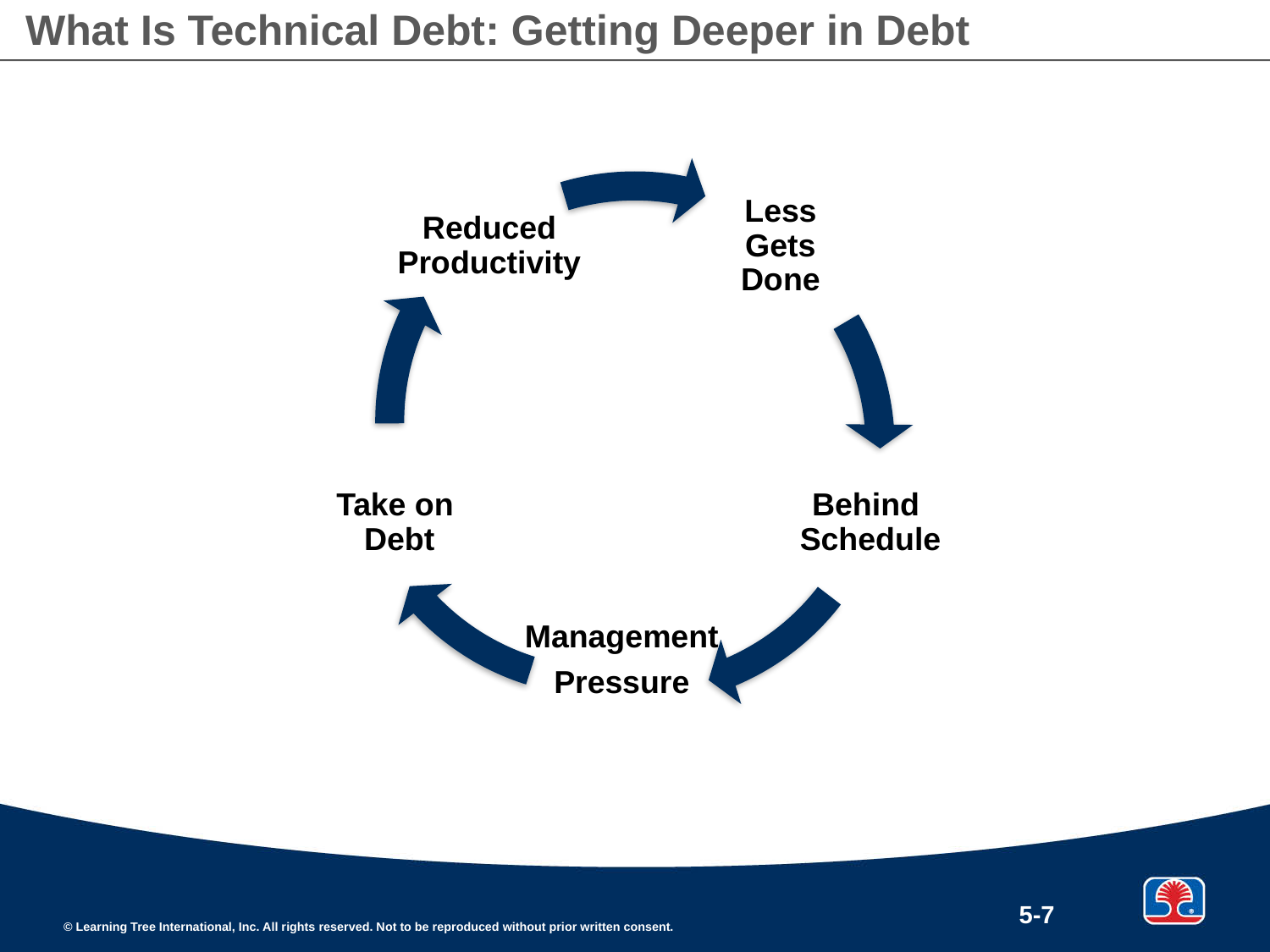

# What Is Technical Debt: Getting Deeper in Debt

Reduced Productivity
Less Gets Done
Take on
Debt
Behind
Schedule
Management
Pressure